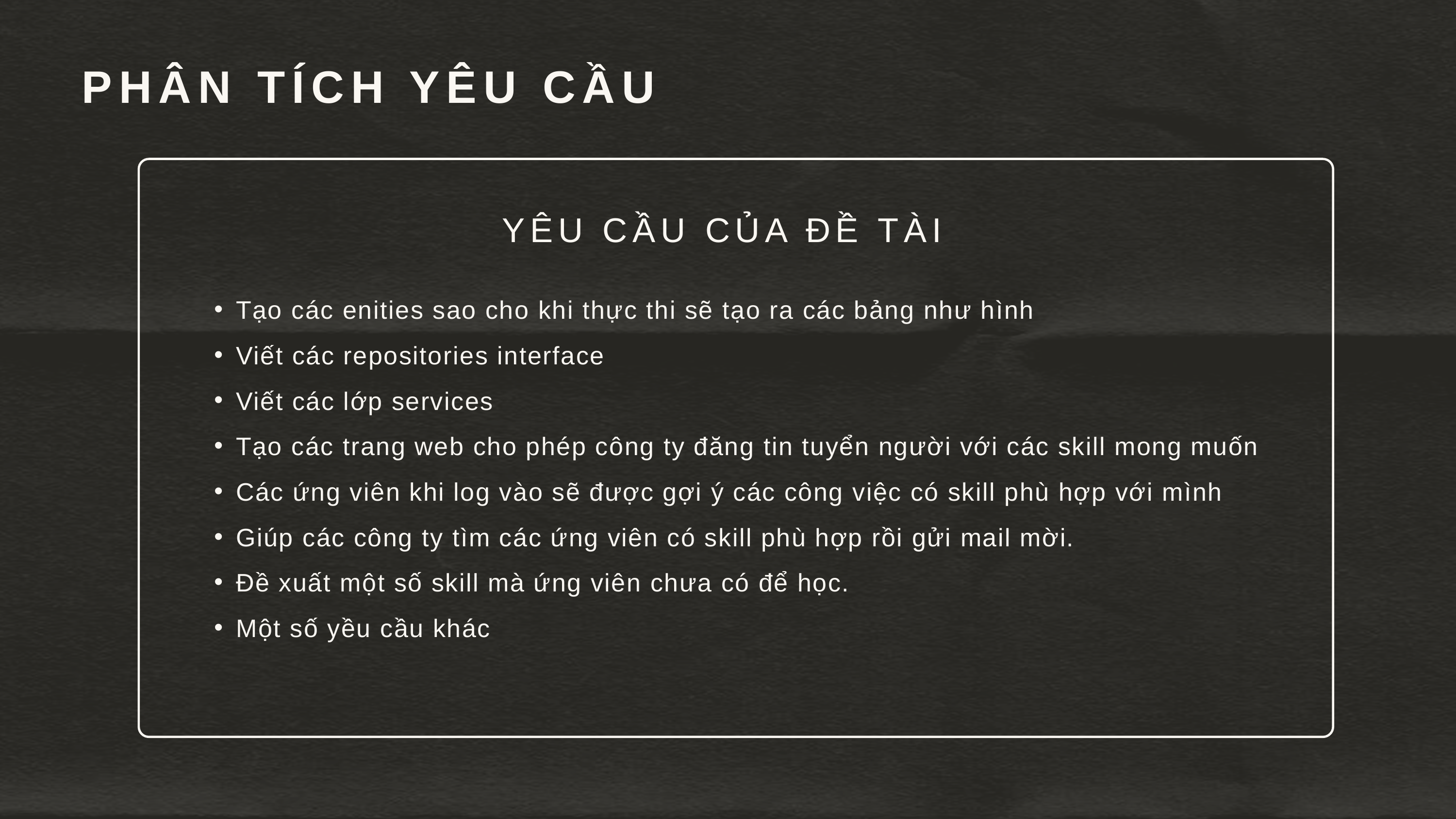

PHÂN TÍCH YÊU CẦU

YÊU CẦU CỦA ĐỀ TÀI
Tạo các enities sao cho khi thực thi sẽ tạo ra các bảng như hình
Viết các repositories interface
Viết các lớp services
Tạo các trang web cho phép công ty đăng tin tuyển người với các skill mong muốn
Các ứng viên khi log vào sẽ được gợi ý các công việc có skill phù hợp với mình
Giúp các công ty tìm các ứng viên có skill phù hợp rồi gửi mail mời.
Đề xuất một số skill mà ứng viên chưa có để học.
Một số yều cầu khác